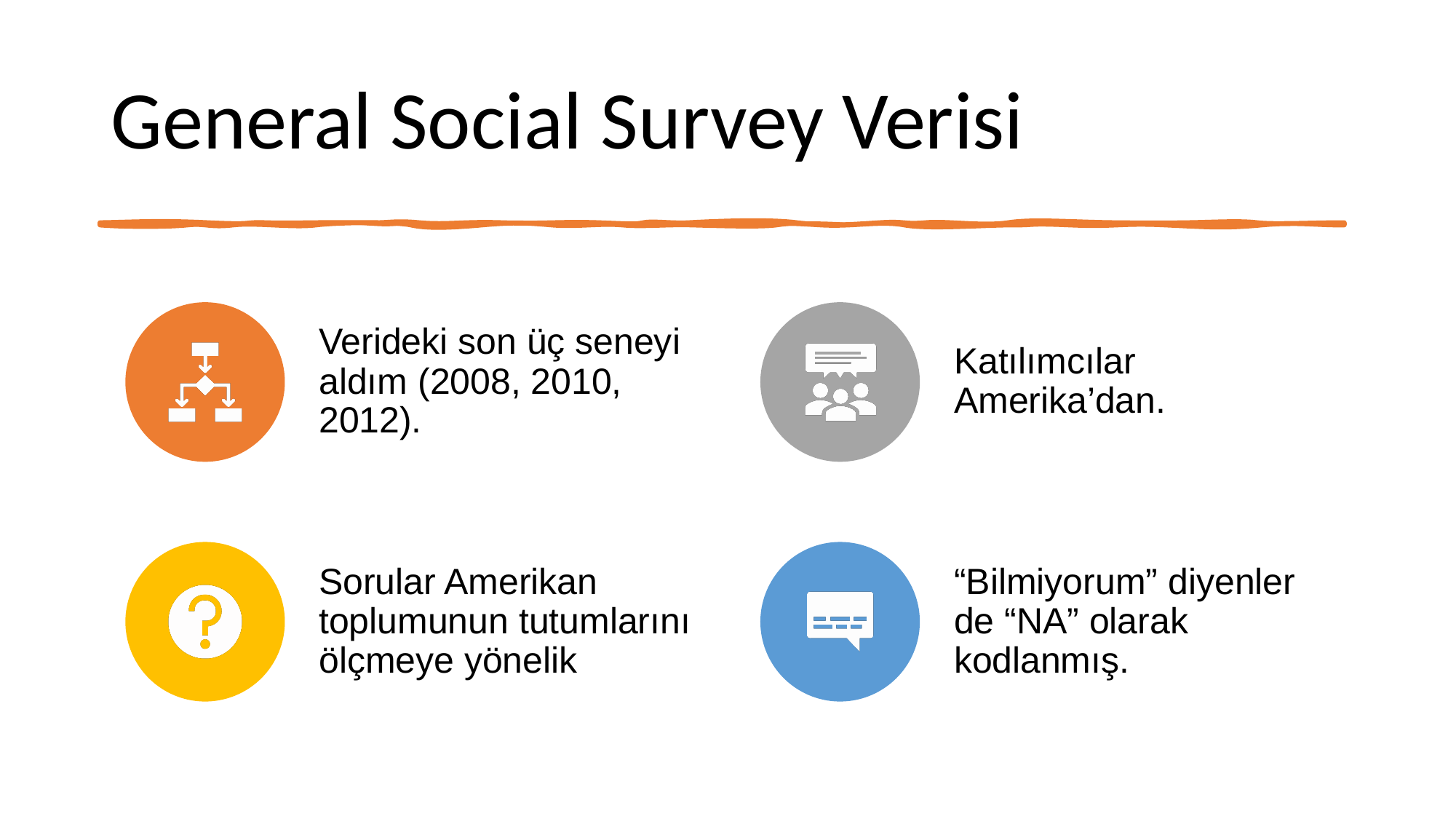

# General Social Survey Verisi

Verideki son üç seneyi aldım (2008, 2010, 2012).
Katılımcılar Amerika’dan.
Sorular Amerikan toplumunun tutumlarını ölçmeye yönelik
“Bilmiyorum” diyenler de “NA” olarak kodlanmış.